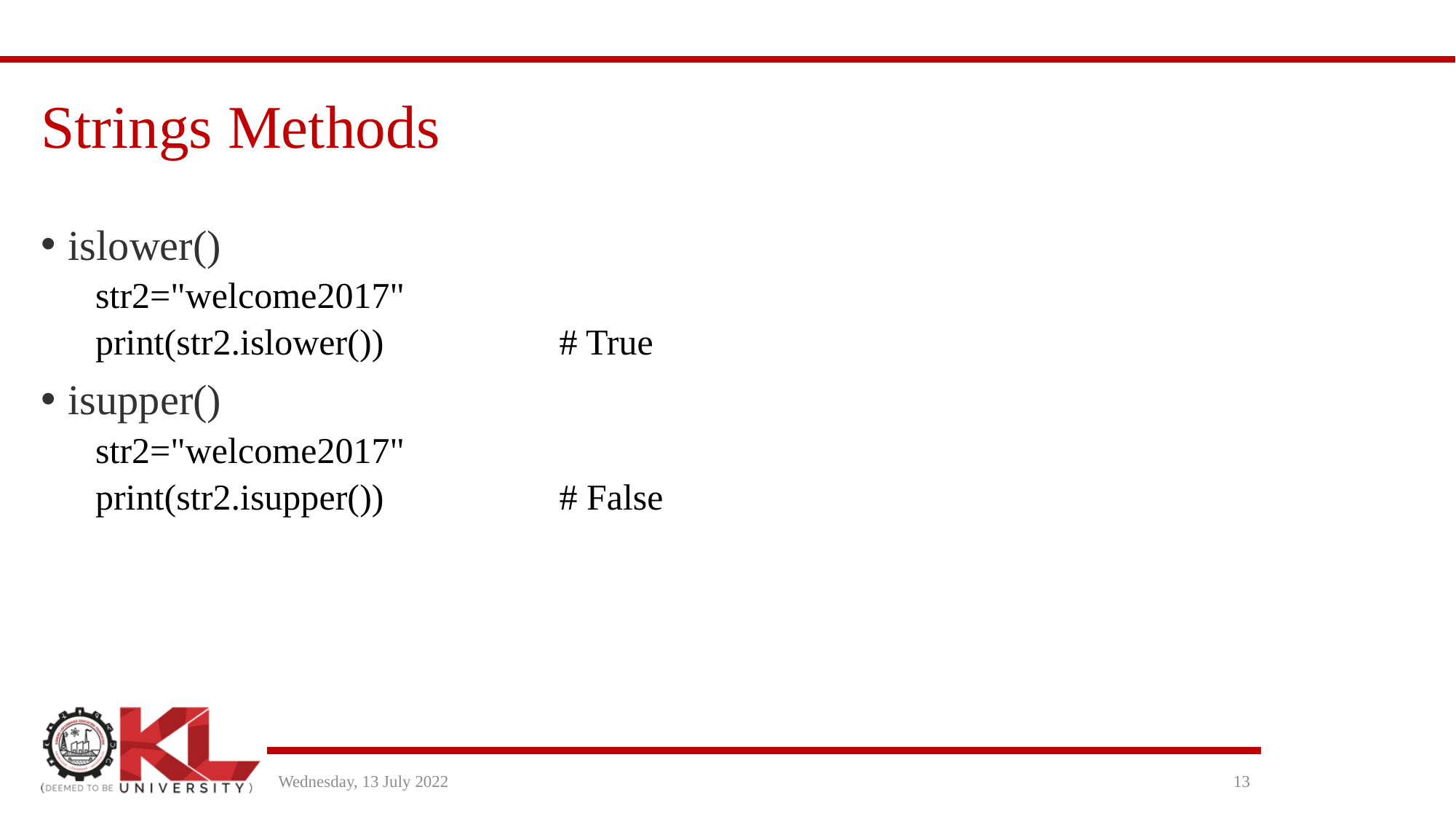

# Strings Methods
islower()
str2="welcome2017"
print(str2.islower())		# True
isupper()
str2="welcome2017"
print(str2.isupper())		# False

Wednesday, 13 July 2022
13